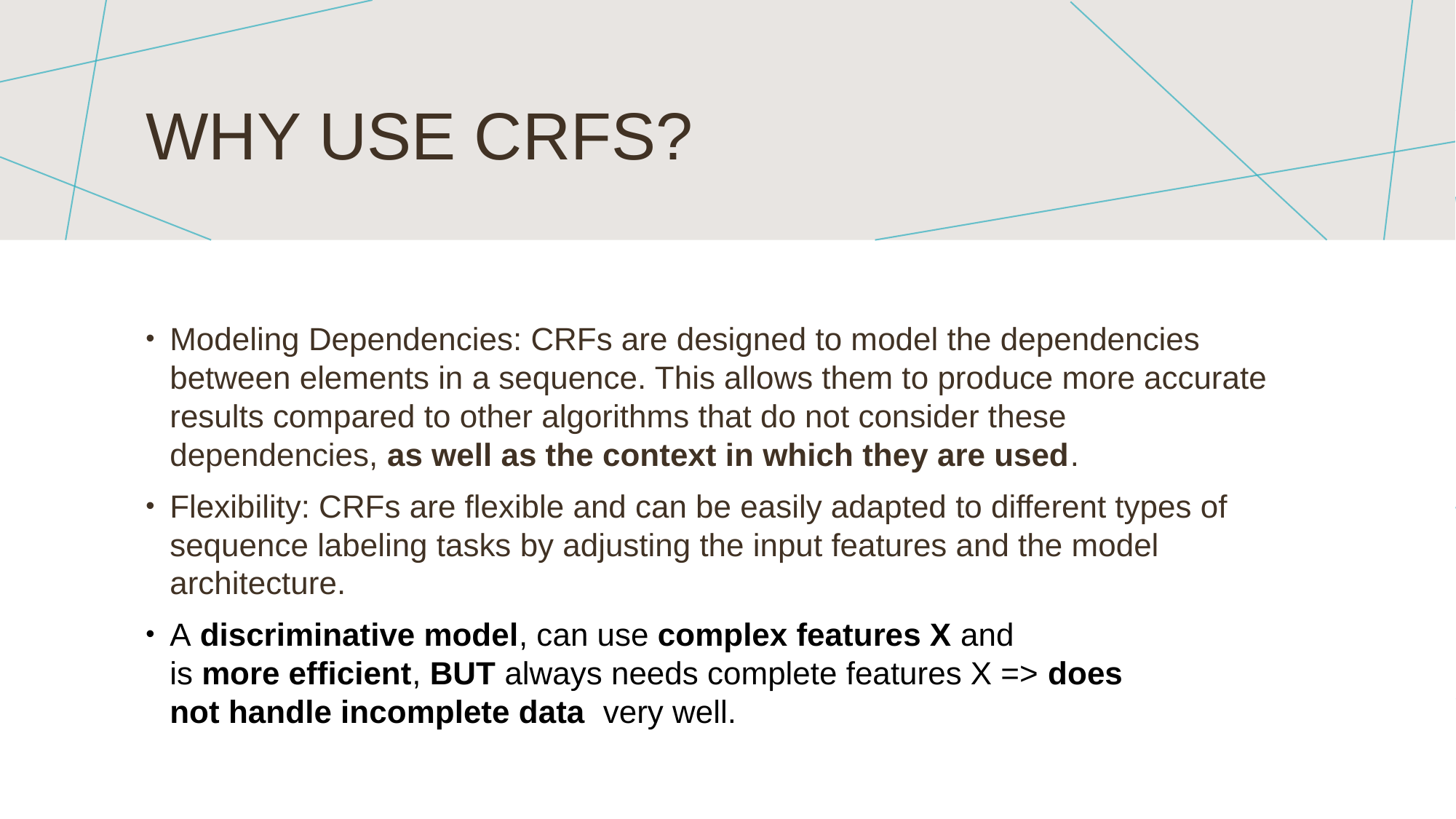

# Why use CRFs?
Modeling Dependencies: CRFs are designed to model the dependencies between elements in a sequence. This allows them to produce more accurate results compared to other algorithms that do not consider these dependencies, as well as the context in which they are used.
Flexibility: CRFs are flexible and can be easily adapted to different types of sequence labeling tasks by adjusting the input features and the model architecture.
A discriminative model, can use complex features X and is more efficient, BUT always needs complete features X => does not handle incomplete data  very well.